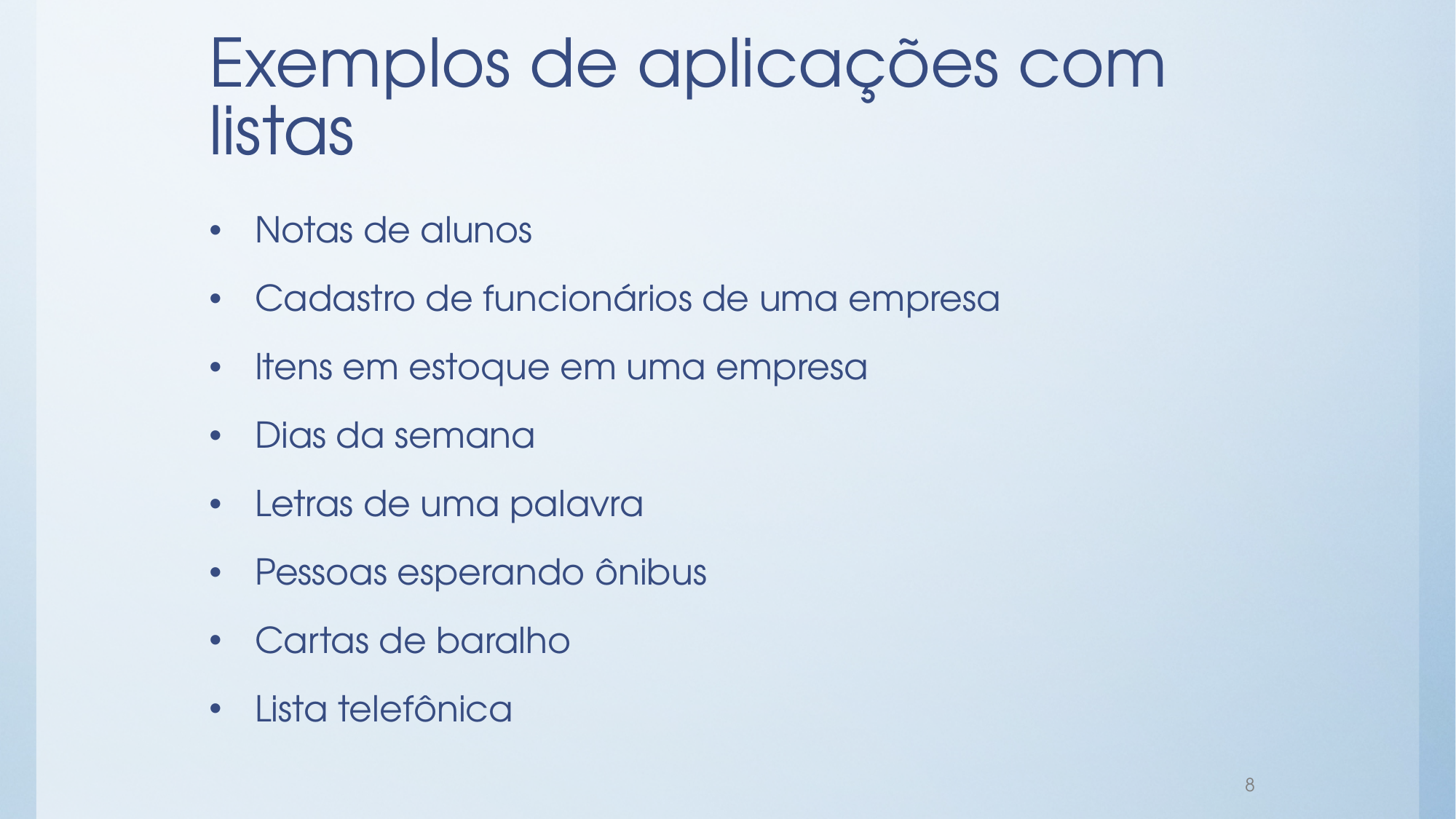

# Exemplos de aplicações com listas
 Notas de alunos
 Cadastro de funcionários de uma empresa
 Itens em estoque em uma empresa
 Dias da semana
 Letras de uma palavra
 Pessoas esperando ônibus
 Cartas de baralho
 Lista telefônica
8